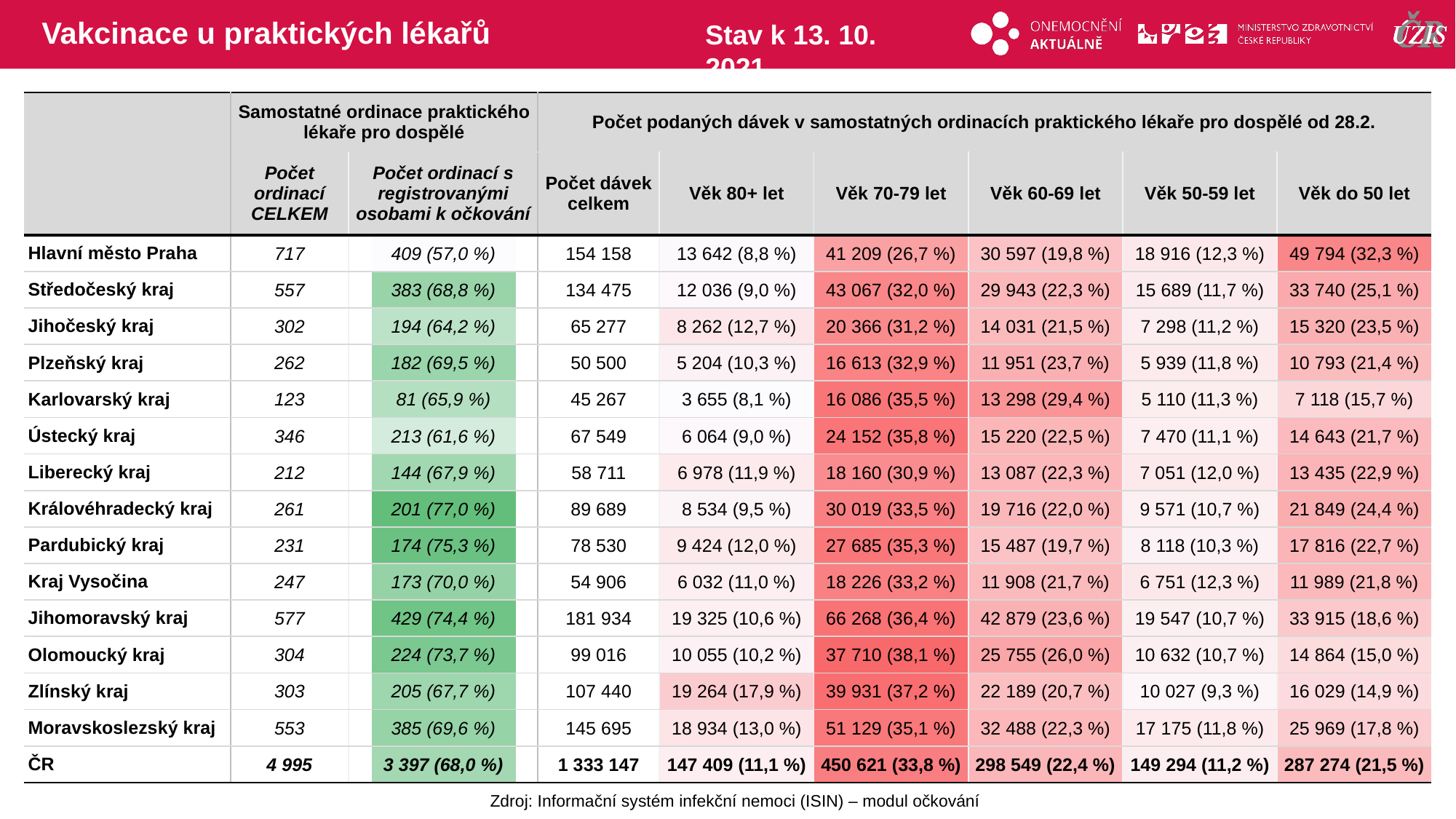

# Vakcinace u praktických lékařů
Stav k 13. 10. 2021
|  | Samostatné ordinace praktického lékaře pro dospělé |  | Počet podaných dávek v samostatných ordinacích praktického lékaře pro dospělé od 28.2. |  |  |  |  |  |
| --- | --- | --- | --- | --- | --- | --- | --- | --- |
|  | Počet ordinací CELKEM | Počet ordinací s registrovanými osobami k očkování | Počet dávek celkem | Věk 80+ let | Věk 70-79 let | Věk 60-69 let | Věk 50-59 let | Věk do 50 let |
| Hlavní město Praha | 717 | 409 (57,0 %) | 154 158 | 13 642 (8,8 %) | 41 209 (26,7 %) | 30 597 (19,8 %) | 18 916 (12,3 %) | 49 794 (32,3 %) |
| Středočeský kraj | 557 | 383 (68,8 %) | 134 475 | 12 036 (9,0 %) | 43 067 (32,0 %) | 29 943 (22,3 %) | 15 689 (11,7 %) | 33 740 (25,1 %) |
| Jihočeský kraj | 302 | 194 (64,2 %) | 65 277 | 8 262 (12,7 %) | 20 366 (31,2 %) | 14 031 (21,5 %) | 7 298 (11,2 %) | 15 320 (23,5 %) |
| Plzeňský kraj | 262 | 182 (69,5 %) | 50 500 | 5 204 (10,3 %) | 16 613 (32,9 %) | 11 951 (23,7 %) | 5 939 (11,8 %) | 10 793 (21,4 %) |
| Karlovarský kraj | 123 | 81 (65,9 %) | 45 267 | 3 655 (8,1 %) | 16 086 (35,5 %) | 13 298 (29,4 %) | 5 110 (11,3 %) | 7 118 (15,7 %) |
| Ústecký kraj | 346 | 213 (61,6 %) | 67 549 | 6 064 (9,0 %) | 24 152 (35,8 %) | 15 220 (22,5 %) | 7 470 (11,1 %) | 14 643 (21,7 %) |
| Liberecký kraj | 212 | 144 (67,9 %) | 58 711 | 6 978 (11,9 %) | 18 160 (30,9 %) | 13 087 (22,3 %) | 7 051 (12,0 %) | 13 435 (22,9 %) |
| Královéhradecký kraj | 261 | 201 (77,0 %) | 89 689 | 8 534 (9,5 %) | 30 019 (33,5 %) | 19 716 (22,0 %) | 9 571 (10,7 %) | 21 849 (24,4 %) |
| Pardubický kraj | 231 | 174 (75,3 %) | 78 530 | 9 424 (12,0 %) | 27 685 (35,3 %) | 15 487 (19,7 %) | 8 118 (10,3 %) | 17 816 (22,7 %) |
| Kraj Vysočina | 247 | 173 (70,0 %) | 54 906 | 6 032 (11,0 %) | 18 226 (33,2 %) | 11 908 (21,7 %) | 6 751 (12,3 %) | 11 989 (21,8 %) |
| Jihomoravský kraj | 577 | 429 (74,4 %) | 181 934 | 19 325 (10,6 %) | 66 268 (36,4 %) | 42 879 (23,6 %) | 19 547 (10,7 %) | 33 915 (18,6 %) |
| Olomoucký kraj | 304 | 224 (73,7 %) | 99 016 | 10 055 (10,2 %) | 37 710 (38,1 %) | 25 755 (26,0 %) | 10 632 (10,7 %) | 14 864 (15,0 %) |
| Zlínský kraj | 303 | 205 (67,7 %) | 107 440 | 19 264 (17,9 %) | 39 931 (37,2 %) | 22 189 (20,7 %) | 10 027 (9,3 %) | 16 029 (14,9 %) |
| Moravskoslezský kraj | 553 | 385 (69,6 %) | 145 695 | 18 934 (13,0 %) | 51 129 (35,1 %) | 32 488 (22,3 %) | 17 175 (11,8 %) | 25 969 (17,8 %) |
| ČR | 4 995 | 3 397 (68,0 %) | 1 333 147 | 147 409 (11,1 %) | 450 621 (33,8 %) | 298 549 (22,4 %) | 149 294 (11,2 %) | 287 274 (21,5 %) |
|  |  |  |  |  |
| --- | --- | --- | --- | --- |
|  |  |  |  |  |
|  |  |  |  |  |
|  |  |  |  |  |
|  |  |  |  |  |
|  |  |  |  |  |
|  |  |  |  |  |
|  |  |  |  |  |
|  |  |  |  |  |
|  |  |  |  |  |
|  |  |  |  |  |
|  |  |  |  |  |
|  |  |  |  |  |
|  |  |  |  |  |
|  |  |  |  |  |
|  |
| --- |
|  |
|  |
|  |
|  |
|  |
|  |
|  |
|  |
|  |
|  |
|  |
|  |
|  |
|  |
Zdroj: Informační systém infekční nemoci (ISIN) – modul očkování